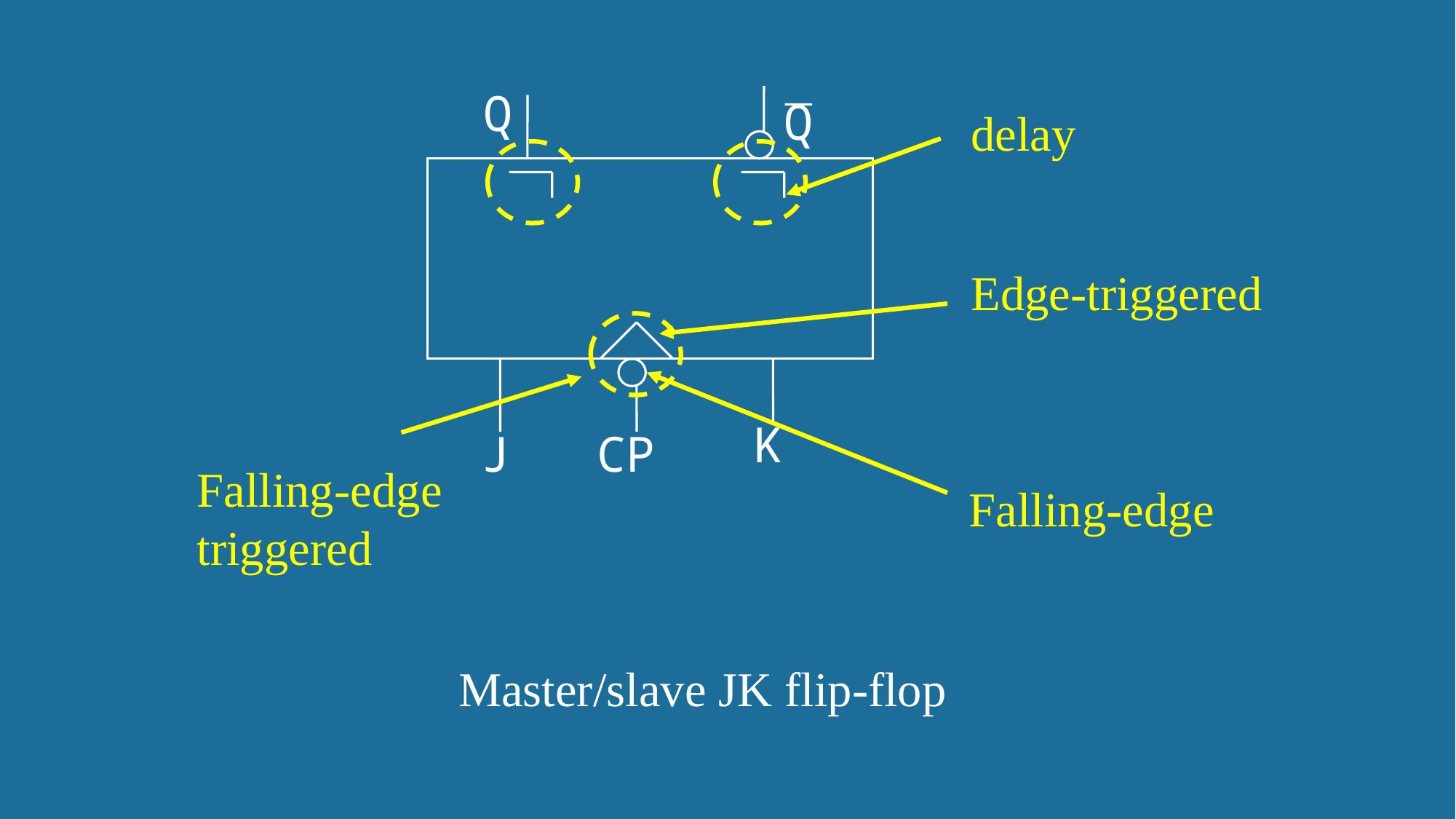

Q

Q

K
J
CP
Master/slave JK flip-flop
delay

Edge-triggered

Falling-edge triggered
Falling-edge